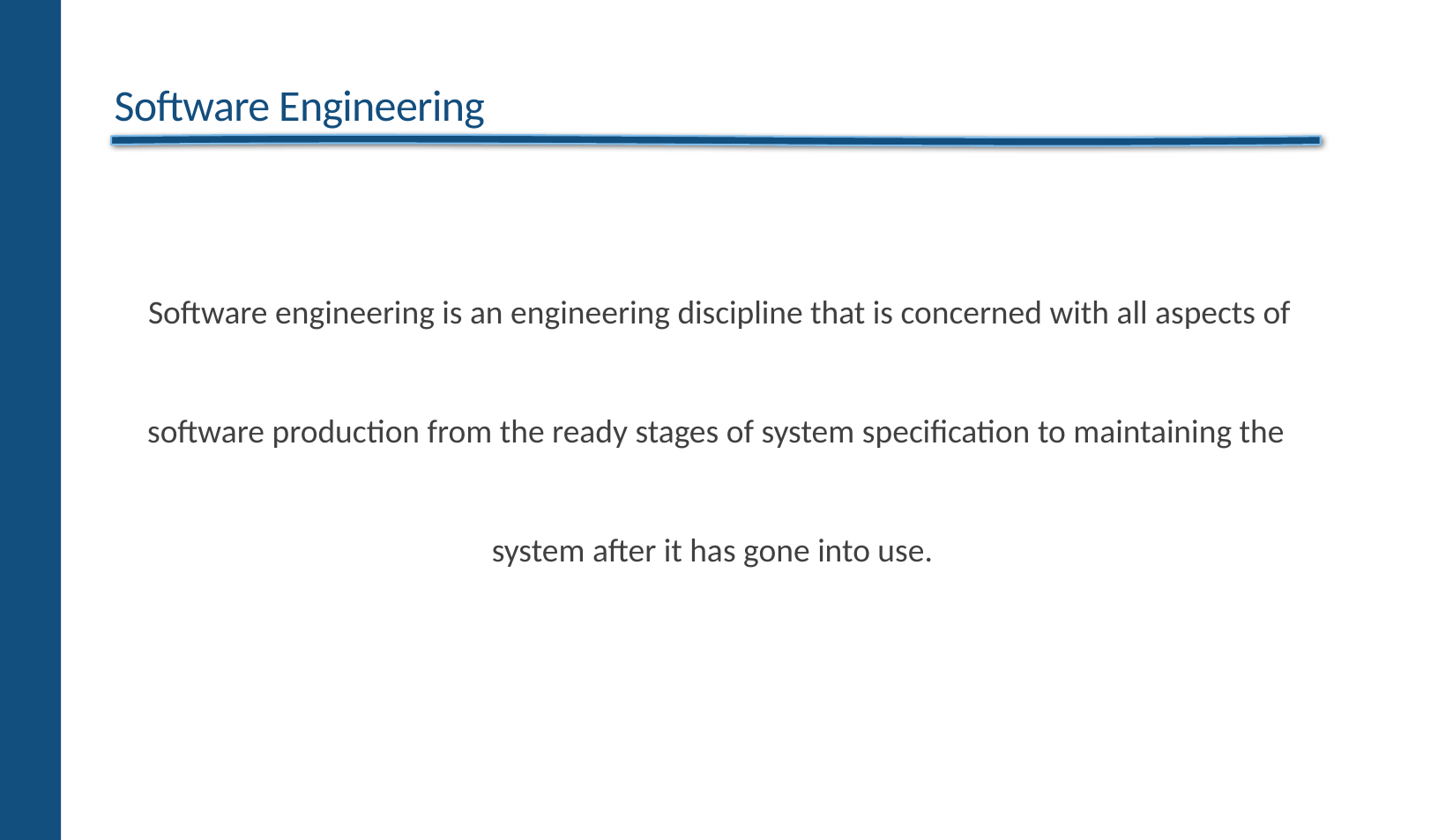

# Software Engineering

 Software engineering is an engineering discipline that is concerned with all aspects of software production from the ready stages of system specification to maintaining the system after it has gone into use.